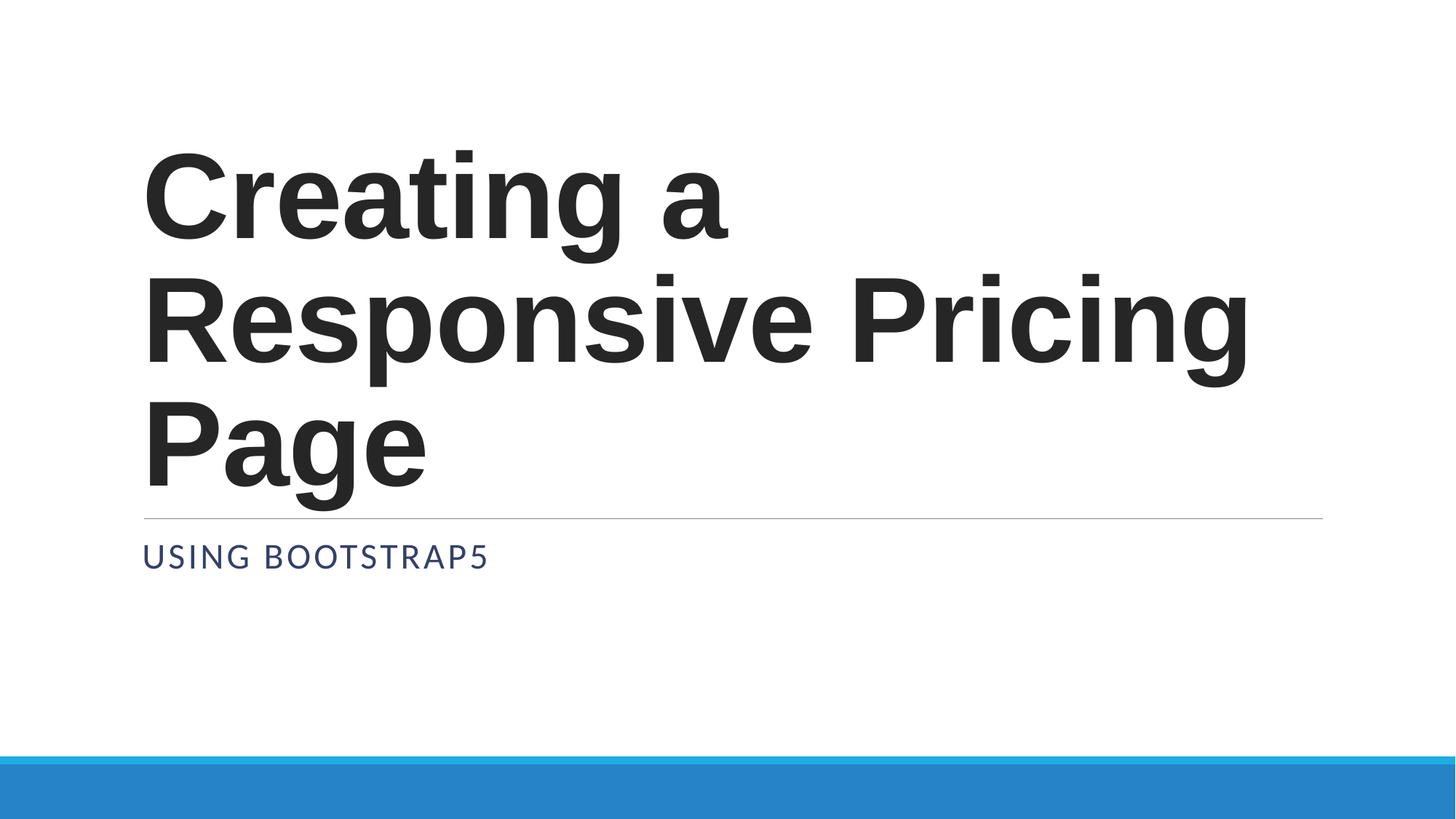

# Creating a Responsive Pricing Page
Using Bootstrap5